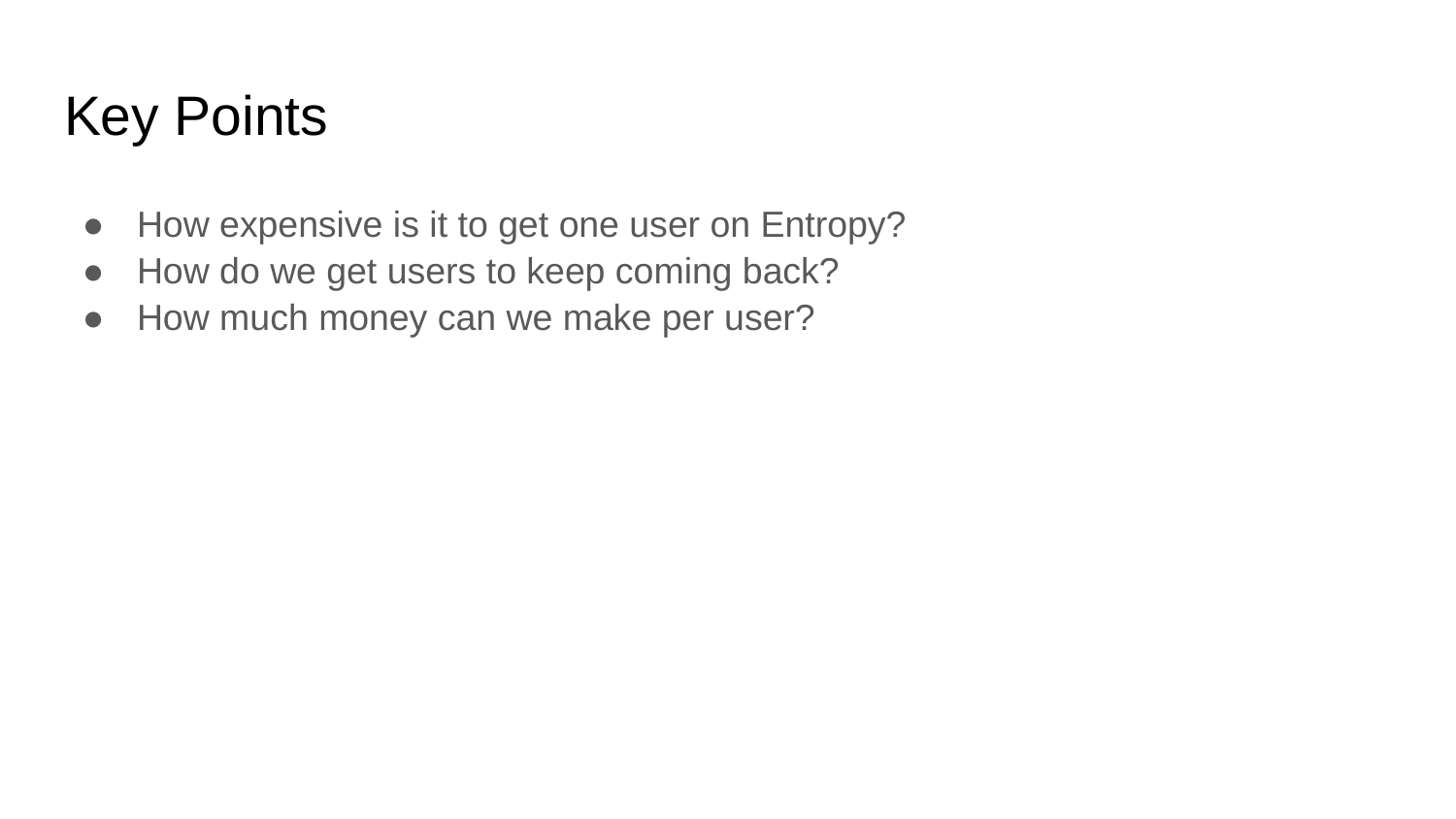

# Key Points
How expensive is it to get one user on Entropy?
How do we get users to keep coming back?
How much money can we make per user?